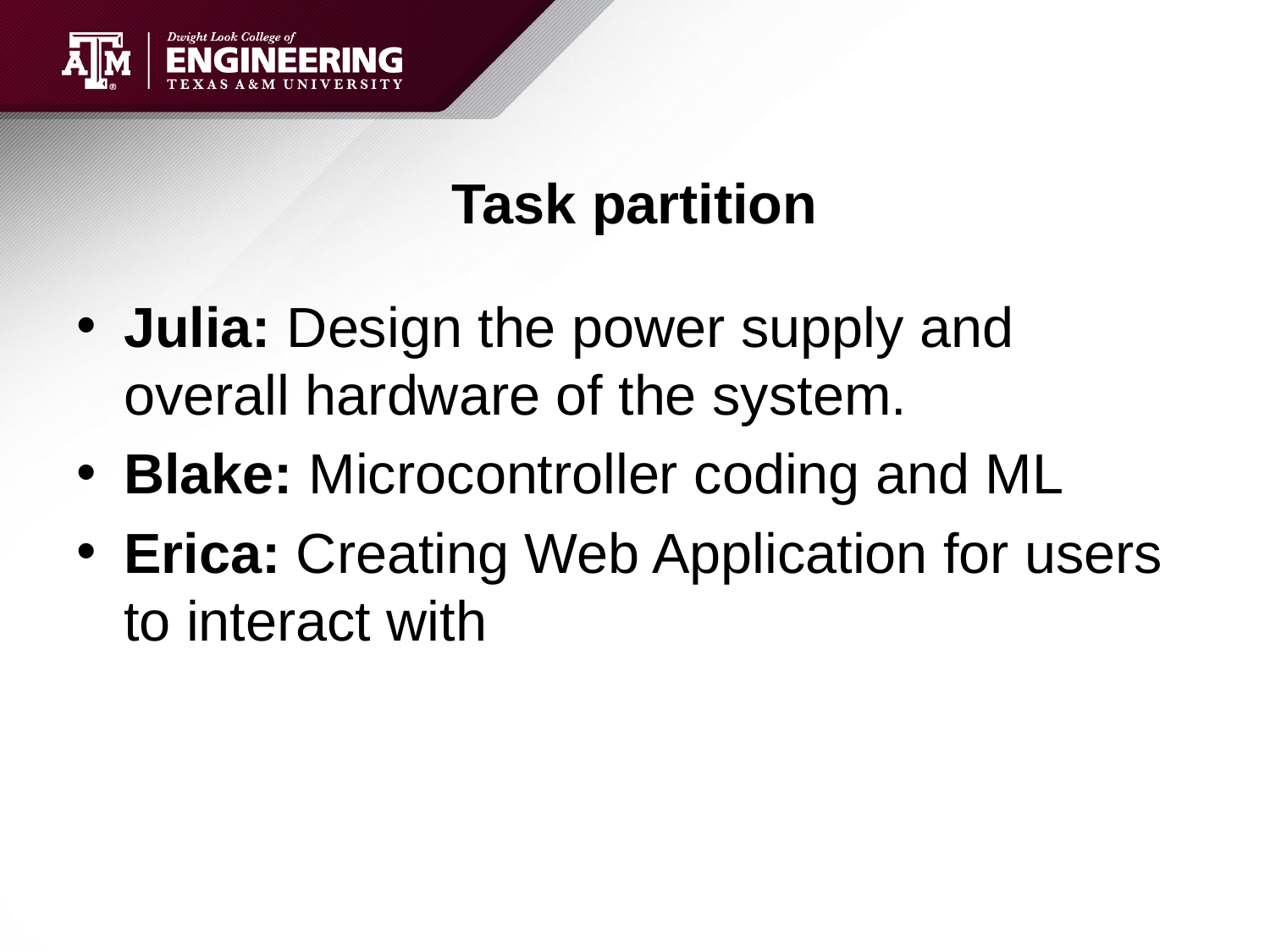

# Task partition
Julia: Design the power supply and overall hardware of the system.
Blake: Microcontroller coding and ML
Erica: Creating Web Application for users to interact with